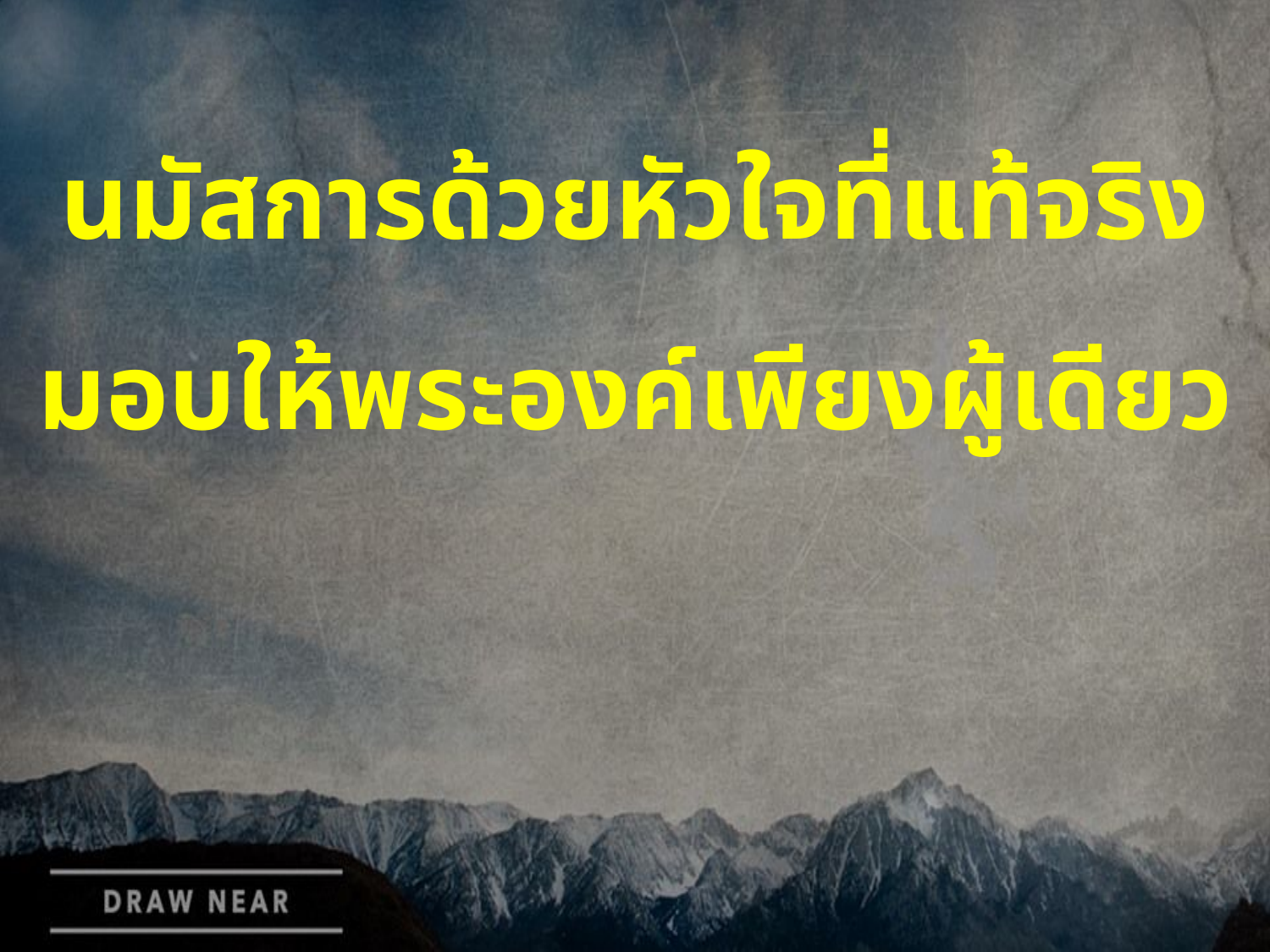

นมัสการด้วยหัวใจที่แท้จริง
มอบให้พระองค์เพียงผู้เดียว